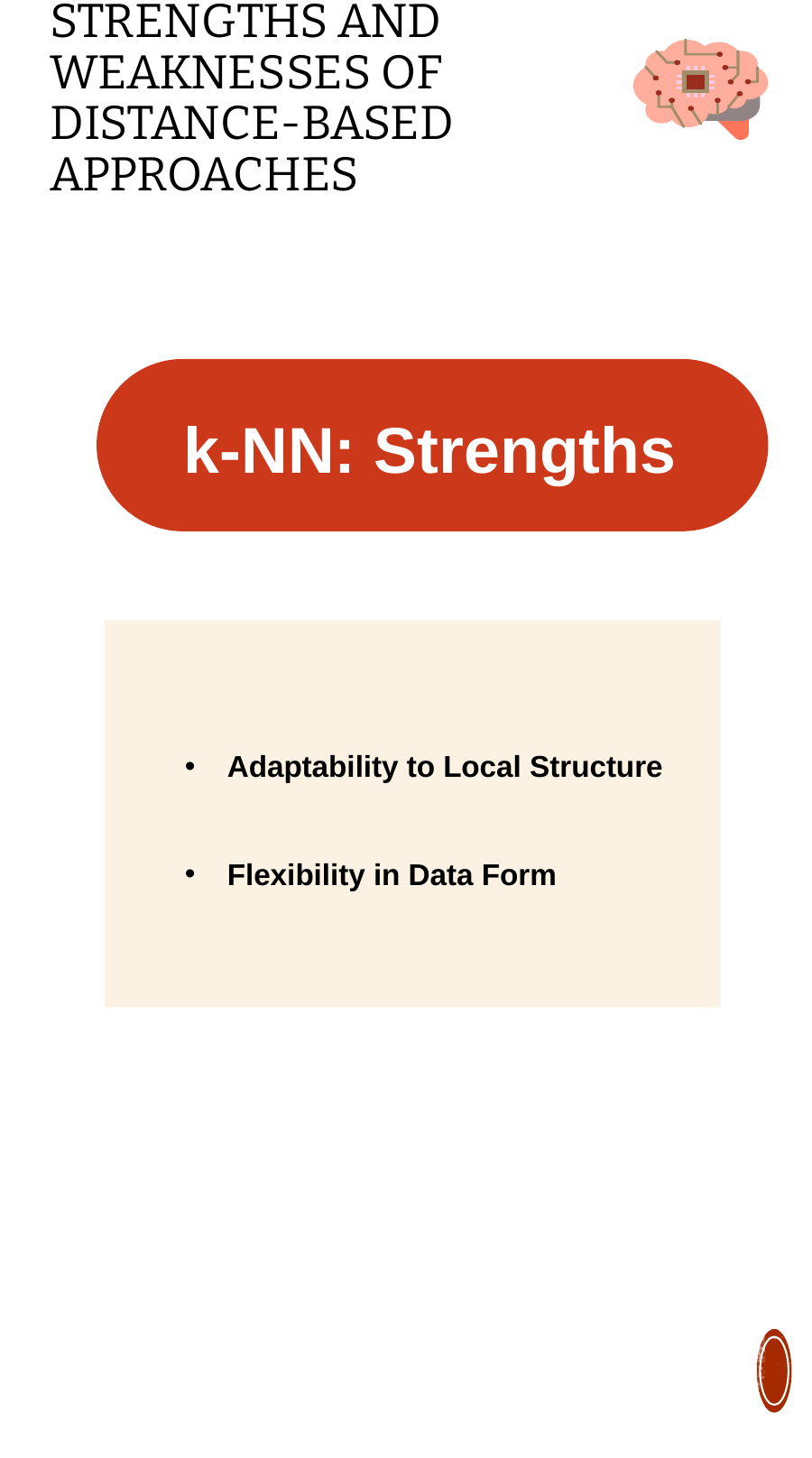

# strengths and weaknesses of distance-based approaches

k-NN: Strengths

Adaptability to Local Structure
Flexibility in Data Form